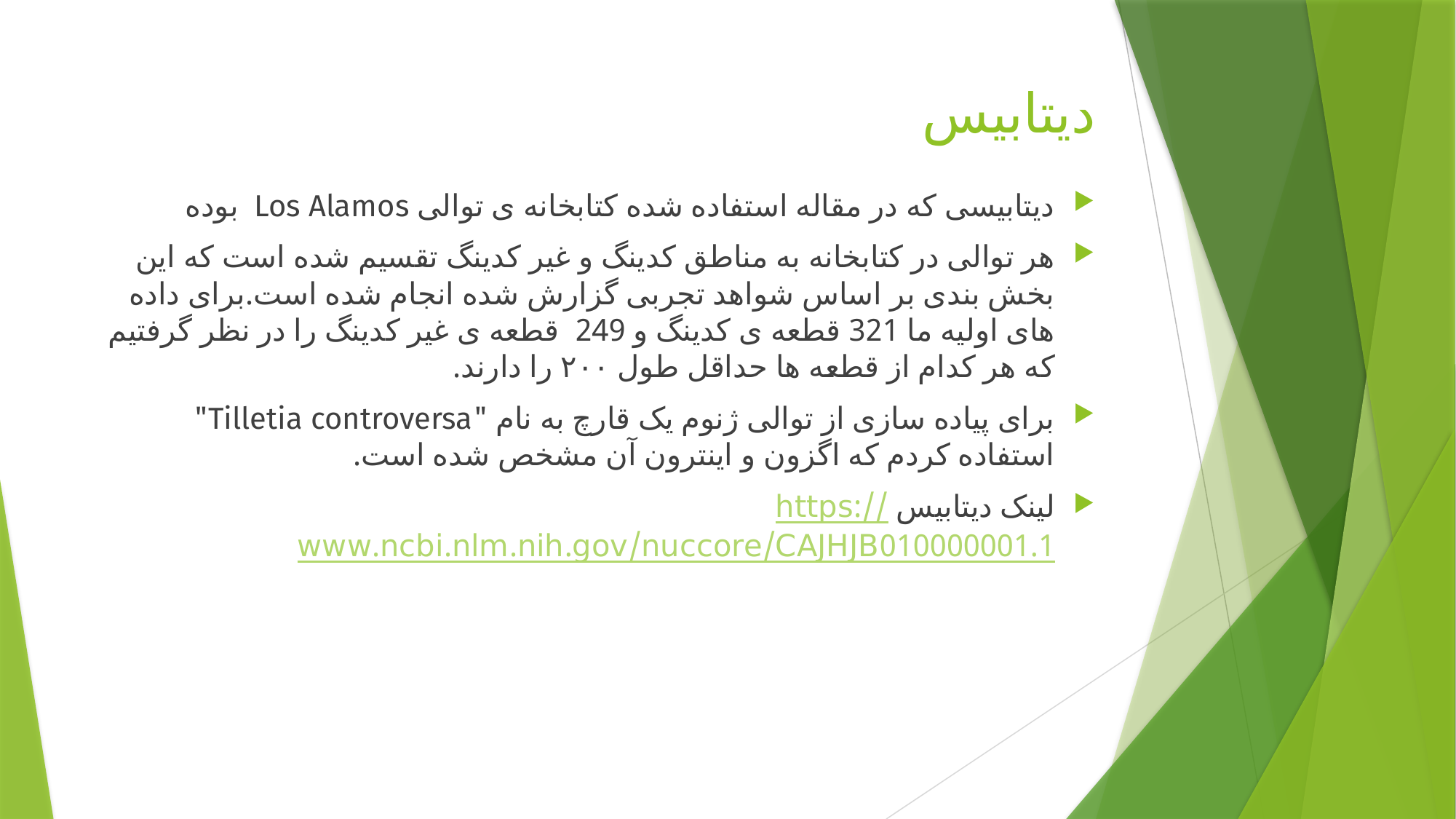

# دیتابیس
دیتابیسی که در مقاله استفاده شده کتابخانه ی توالی Los Alamos  بوده
هر توالی در کتابخانه به مناطق کدینگ و غیر کدینگ تقسیم شده است که این بخش بندی بر اساس شواهد تجربی گزارش شده انجام شده است.برای داده های اولیه ما 321 قطعه ی کدینگ و 249  قطعه ی غیر کدینگ را در نظر گرفتیم که هر کدام از قطعه ها حداقل طول ۲۰۰ را دارند.
برای پیاده سازی از توالی ژنوم یک قارچ به نام "Tilletia controversa" استفاده کردم که اگزون و اینترون آن مشخص شده است.
لینک دیتابیس https://www.ncbi.nlm.nih.gov/nuccore/CAJHJB010000001.1